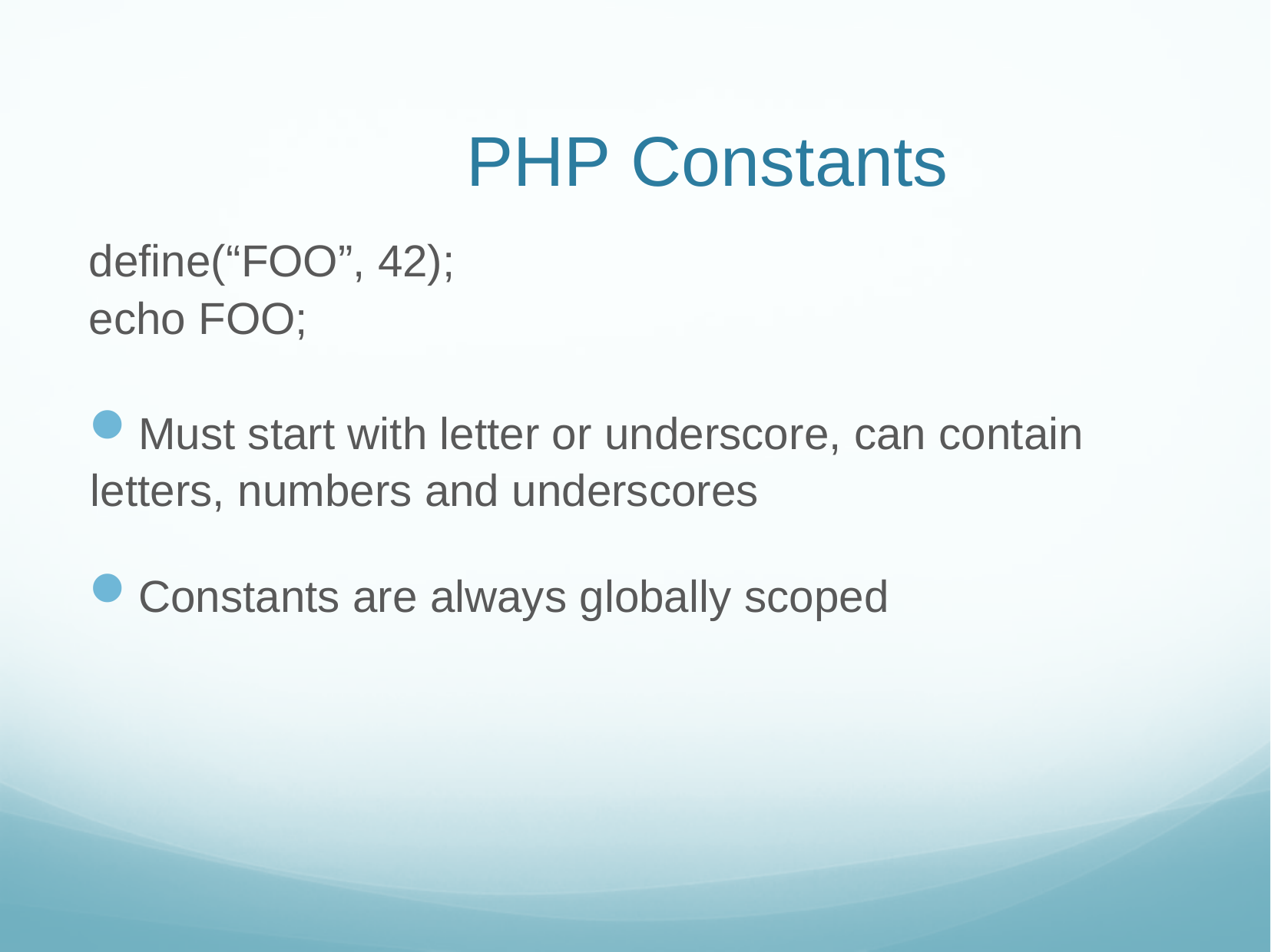

# PHP Constants
define(“FOO”, 42); echo FOO;

Must start with letter or underscore, can contain letters, numbers and underscores

Constants are always globally scoped